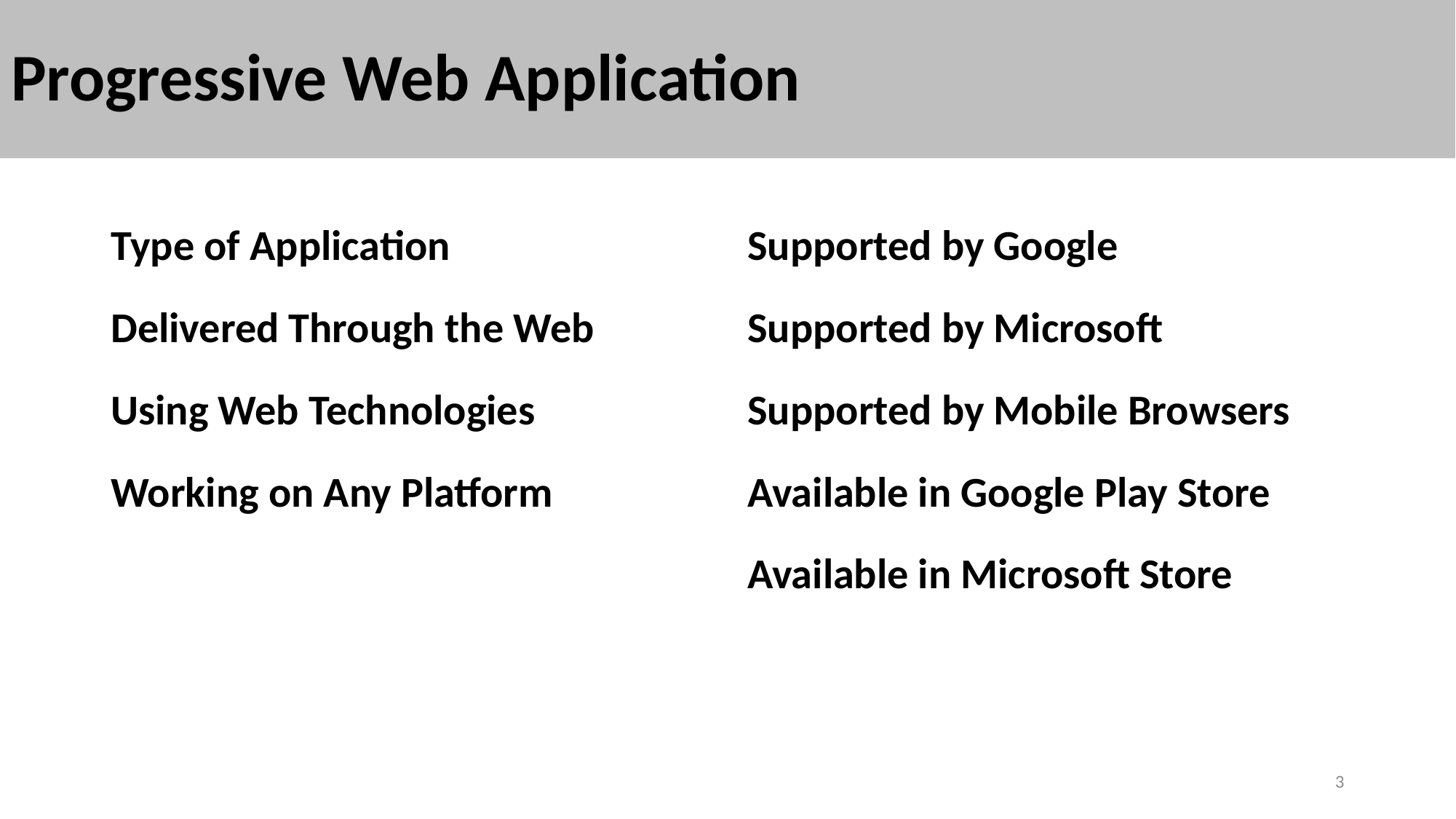

# Progressive Web Application
Type of Application
Delivered Through the Web
Using Web Technologies
Working on Any Platform

Supported by Google
Supported by Microsoft
Supported by Mobile Browsers
Available in Google Play Store
Available in Microsoft Store
3